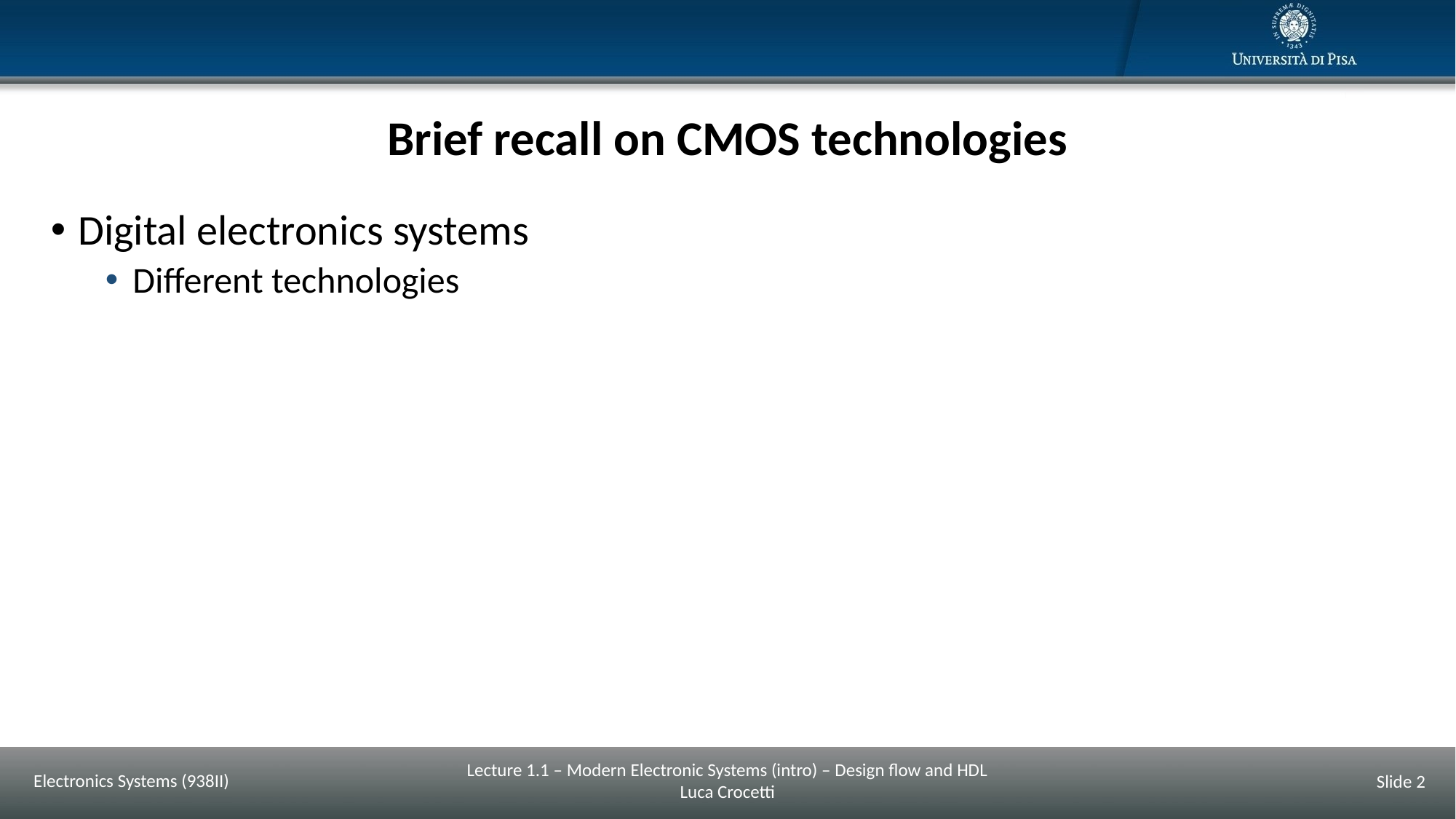

# Brief recall on CMOS technologies
Digital electronics systems
Different technologies